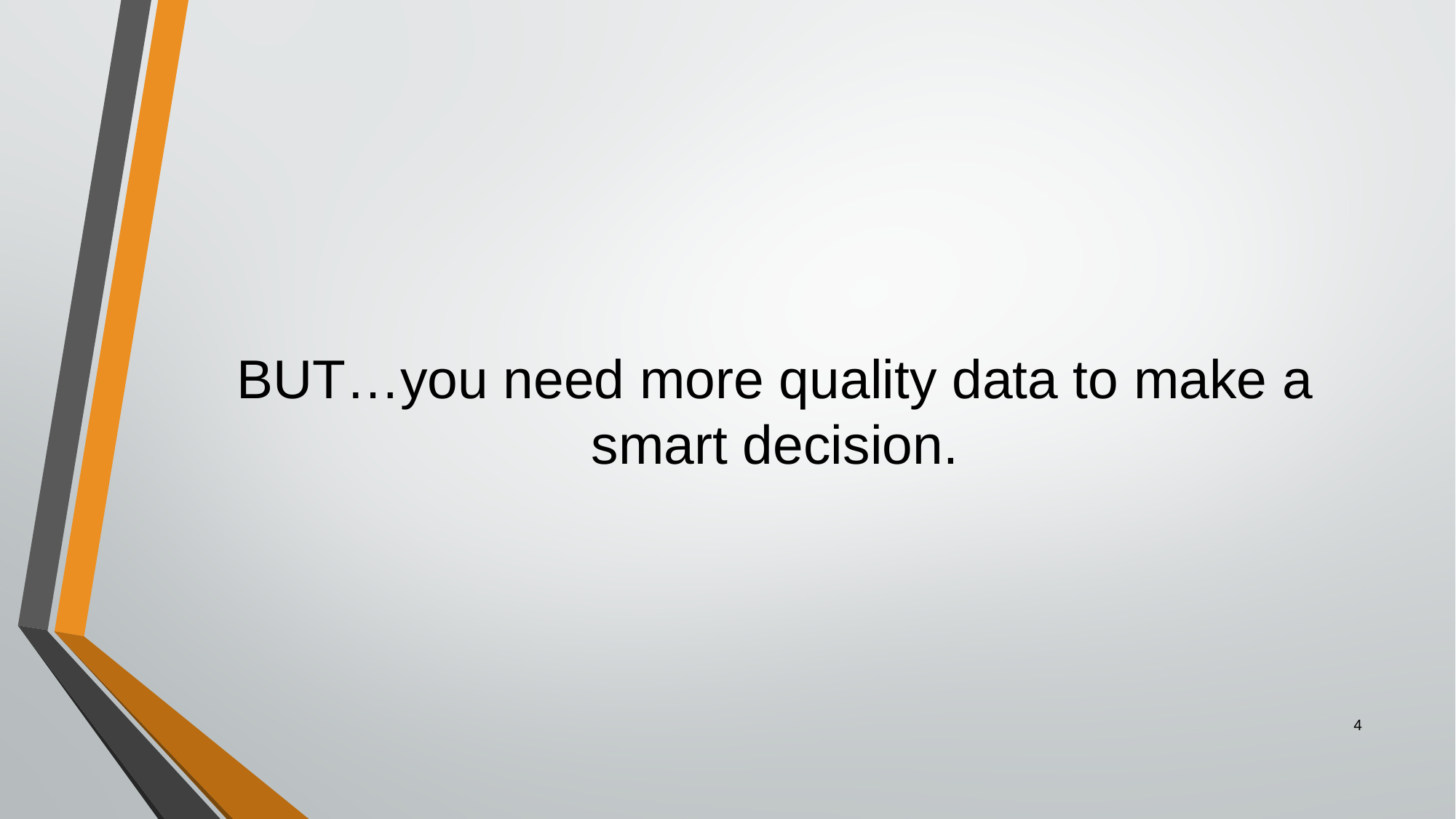

# BUT…you need more quality data to make a smart decision.
4